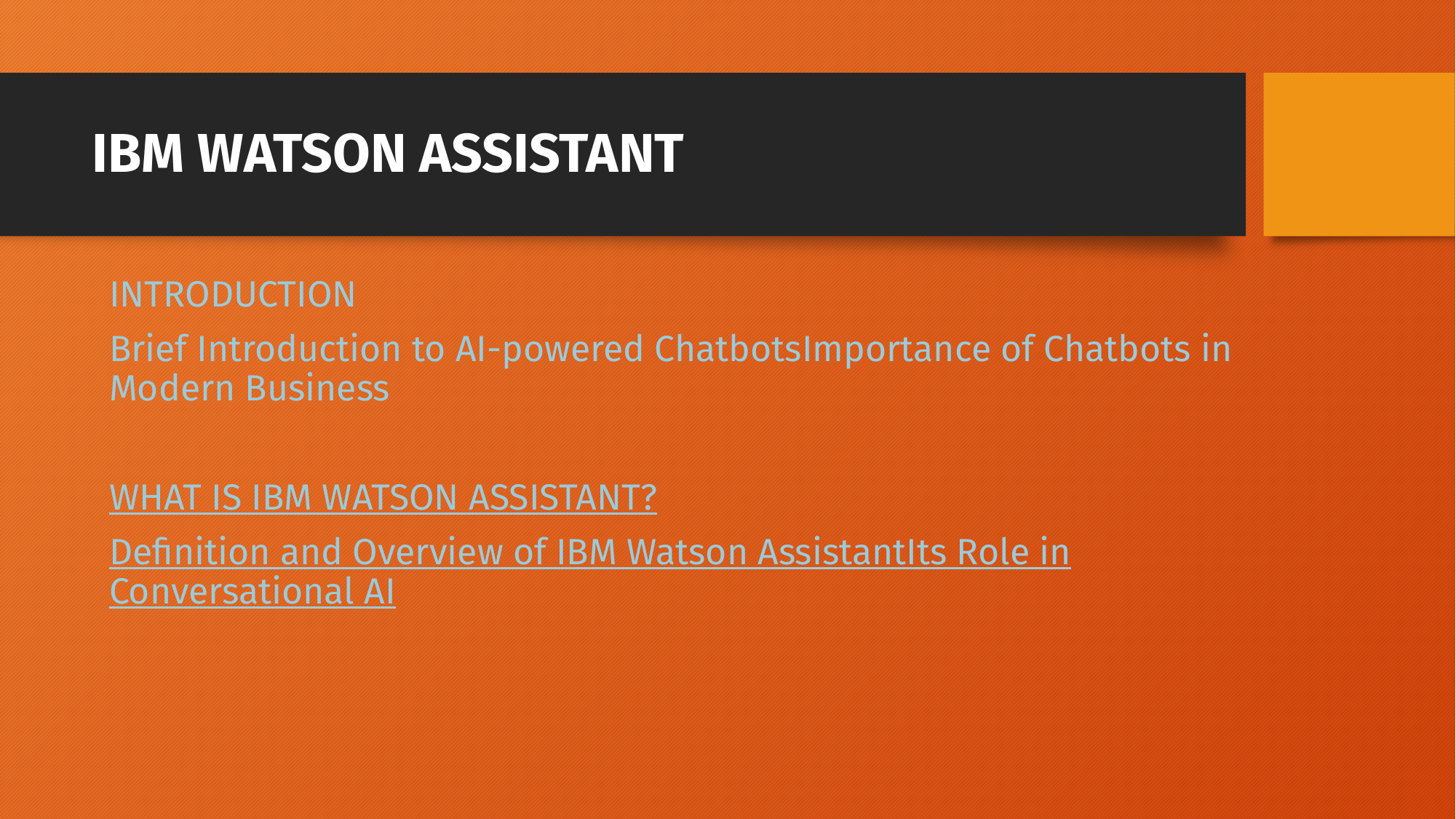

# IBM WATSON ASSISTANT
INTRODUCTION
Brief Introduction to AI-powered ChatbotsImportance of Chatbots in Modern Business

WHAT IS IBM WATSON ASSISTANT?
Definition and Overview of IBM Watson AssistantIts Role in Conversational AI